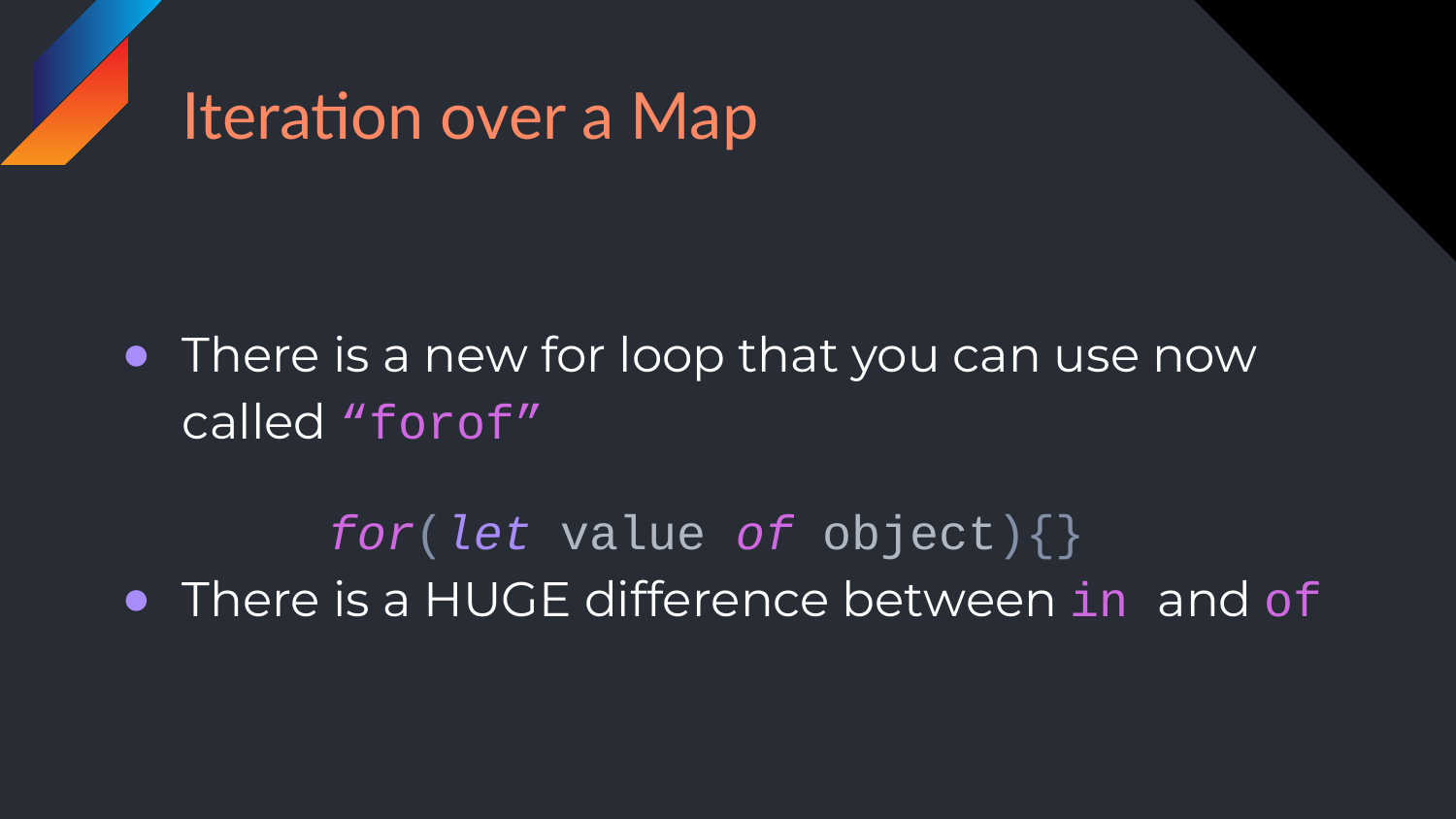

# Iteration over a Map
There is a new for loop that you can use now called “forof”
for(let value of object){}
There is a HUGE difference between in and of